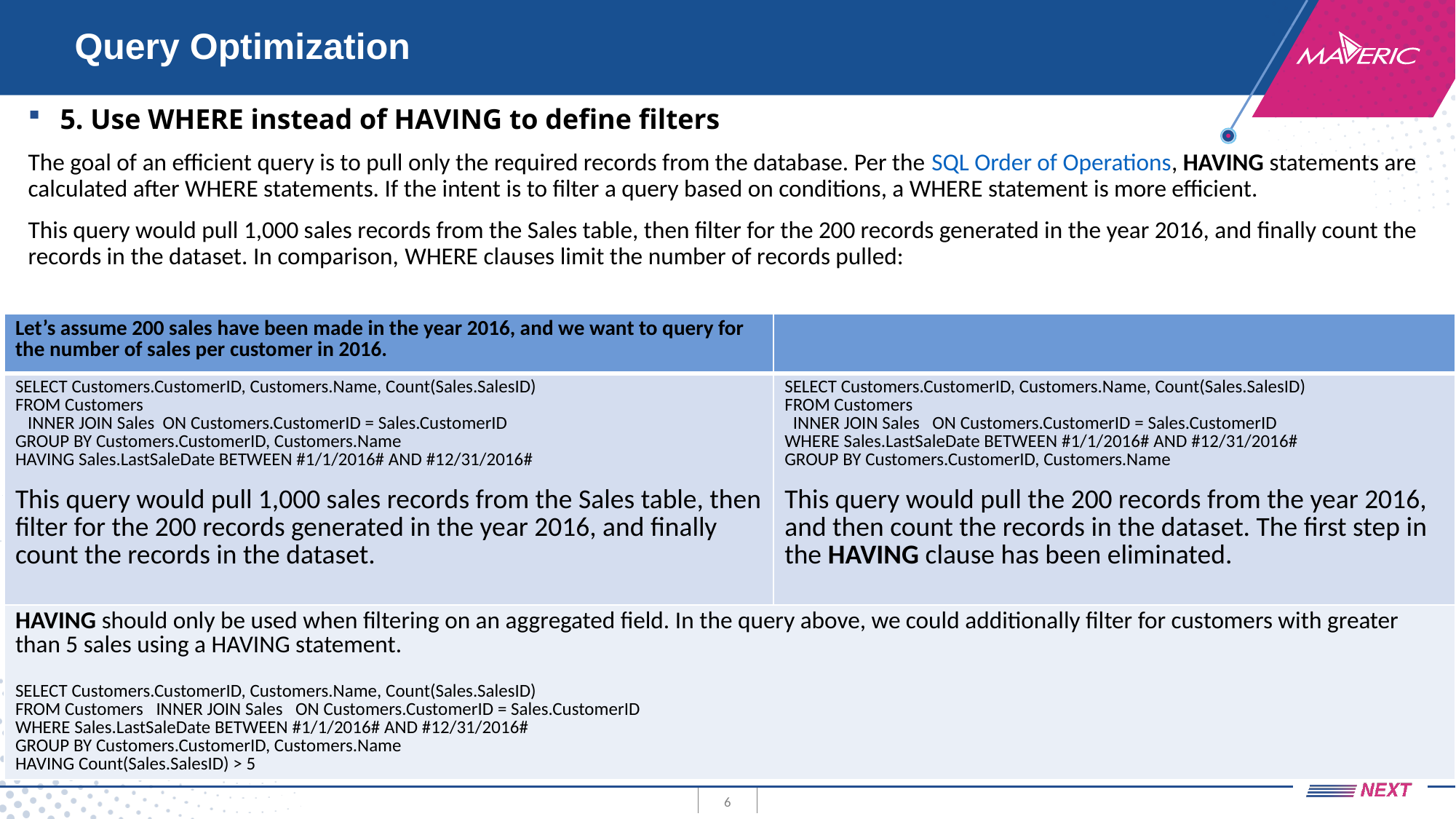

# Query Optimization
5. Use WHERE instead of HAVING to define filters
The goal of an efficient query is to pull only the required records from the database. Per the SQL Order of Operations, HAVING statements are calculated after WHERE statements. If the intent is to filter a query based on conditions, a WHERE statement is more efficient.
This query would pull 1,000 sales records from the Sales table, then filter for the 200 records generated in the year 2016, and finally count the records in the dataset. In comparison, WHERE clauses limit the number of records pulled:

| Let’s assume 200 sales have been made in the year 2016, and we want to query for the number of sales per customer in 2016. |  |
| --- | --- |
| SELECT Customers.CustomerID, Customers.Name, Count(Sales.SalesID) FROM Customers    INNER JOIN Sales ON Customers.CustomerID = Sales.CustomerID GROUP BY Customers.CustomerID, Customers.Name HAVING Sales.LastSaleDate BETWEEN #1/1/2016# AND #12/31/2016# This query would pull 1,000 sales records from the Sales table, then filter for the 200 records generated in the year 2016, and finally count the records in the dataset. | SELECT Customers.CustomerID, Customers.Name, Count(Sales.SalesID) FROM Customers   INNER JOIN Sales   ON Customers.CustomerID = Sales.CustomerID WHERE Sales.LastSaleDate BETWEEN #1/1/2016# AND #12/31/2016# GROUP BY Customers.CustomerID, Customers.Name This query would pull the 200 records from the year 2016, and then count the records in the dataset. The first step in the HAVING clause has been eliminated. |
| HAVING should only be used when filtering on an aggregated field. In the query above, we could additionally filter for customers with greater than 5 sales using a HAVING statement. SELECT Customers.CustomerID, Customers.Name, Count(Sales.SalesID) FROM Customers   INNER JOIN Sales   ON Customers.CustomerID = Sales.CustomerID WHERE Sales.LastSaleDate BETWEEN #1/1/2016# AND #12/31/2016# GROUP BY Customers.CustomerID, Customers.Name HAVING Count(Sales.SalesID) > 5 |  |
6